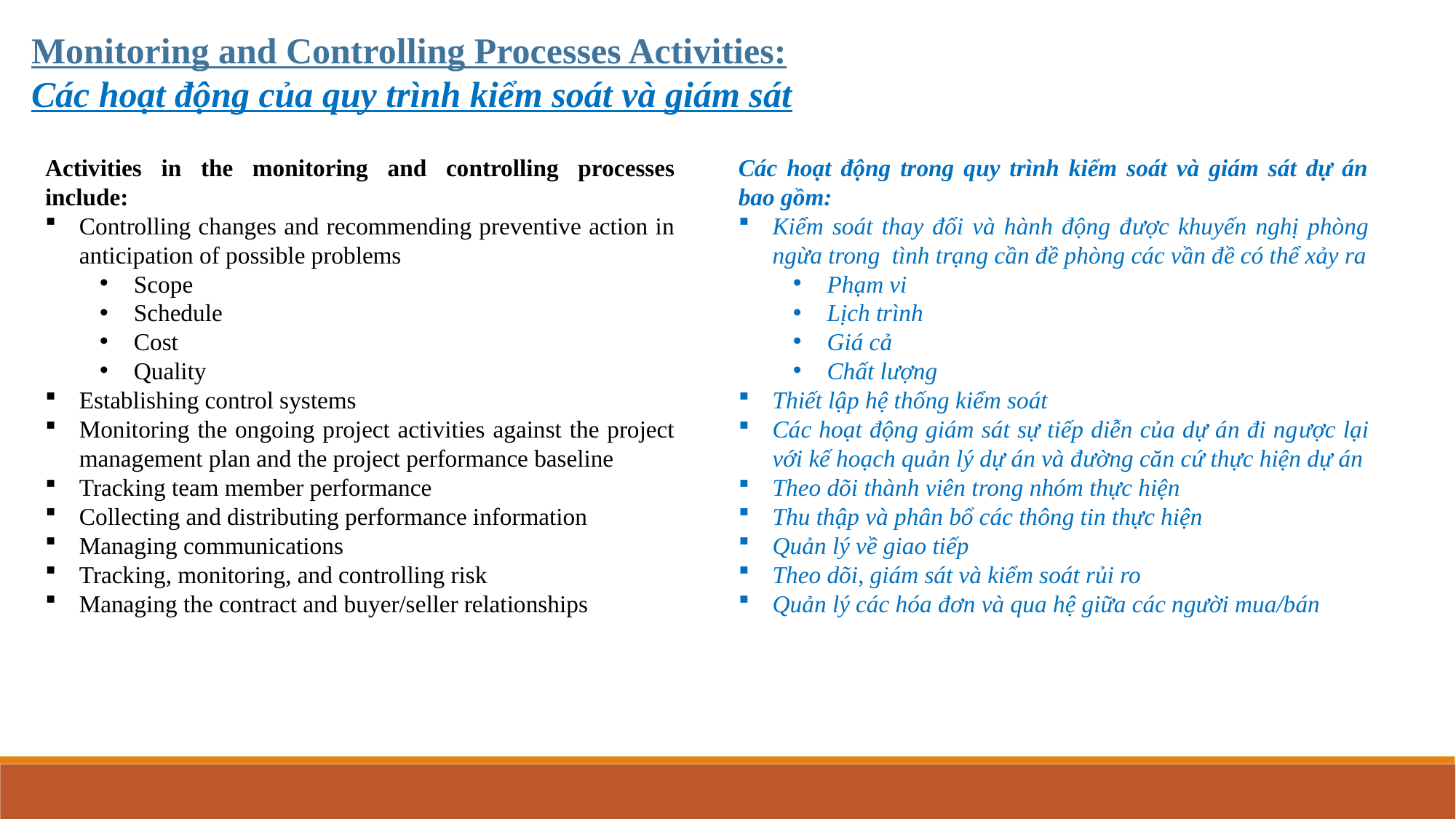

Monitoring and Controlling Processes Activities:
Các hoạt động của quy trình kiểm soát và giám sát

Các hoạt động trong quy trình kiểm soát và giám sát dự án bao gồm:
Kiểm soát thay đổi và hành động được khuyến nghị phòng ngừa trong  tình trạng cần đề phòng các vần đề có thể xảy ra
Phạm vi
Lịch trình
Giá cả
Chất lượng
Thiết lập hệ thống kiểm soát
Các hoạt động giám sát sự tiếp diễn của dự án đi ngược lại với kế hoạch quản lý dự án và đường căn cứ thực hiện dự án
Theo dõi thành viên trong nhóm thực hiện
Thu thập và phân bổ các thông tin thực hiện
Quản lý về giao tiếp
Theo dõi, giám sát và kiểm soát rủi ro
Quản lý các hóa đơn và qua hệ giữa các người mua/bán
Activities in the monitoring and controlling processes include:
Controlling changes and recommending preventive action in anticipation of possible problems
Scope
Schedule
Cost
Quality
Establishing control systems
Monitoring the ongoing project activities against the project management plan and the project performance baseline
Tracking team member performance
Collecting and distributing performance information
Managing communications
Tracking, monitoring, and controlling risk
Managing the contract and buyer/seller relationships